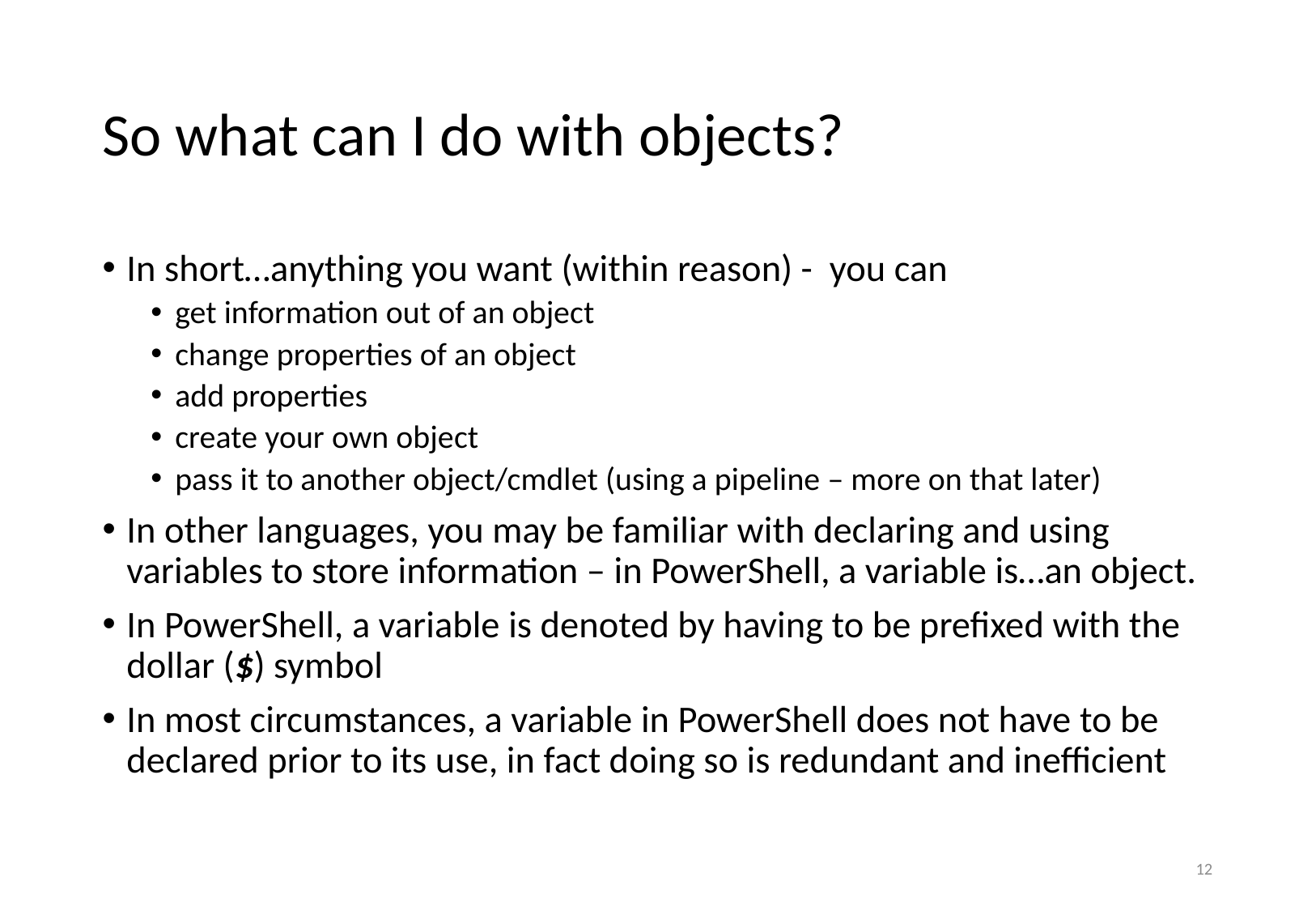

# So what can I do with objects?
In short…anything you want (within reason) -  you can
get information out of an object
change properties of an object
add properties
create your own object
pass it to another object/cmdlet (using a pipeline – more on that later)
In other languages, you may be familiar with declaring and using variables to store information – in PowerShell, a variable is…an object.
In PowerShell, a variable is denoted by having to be prefixed with the dollar ($) symbol
In most circumstances, a variable in PowerShell does not have to be declared prior to its use, in fact doing so is redundant and inefficient

12